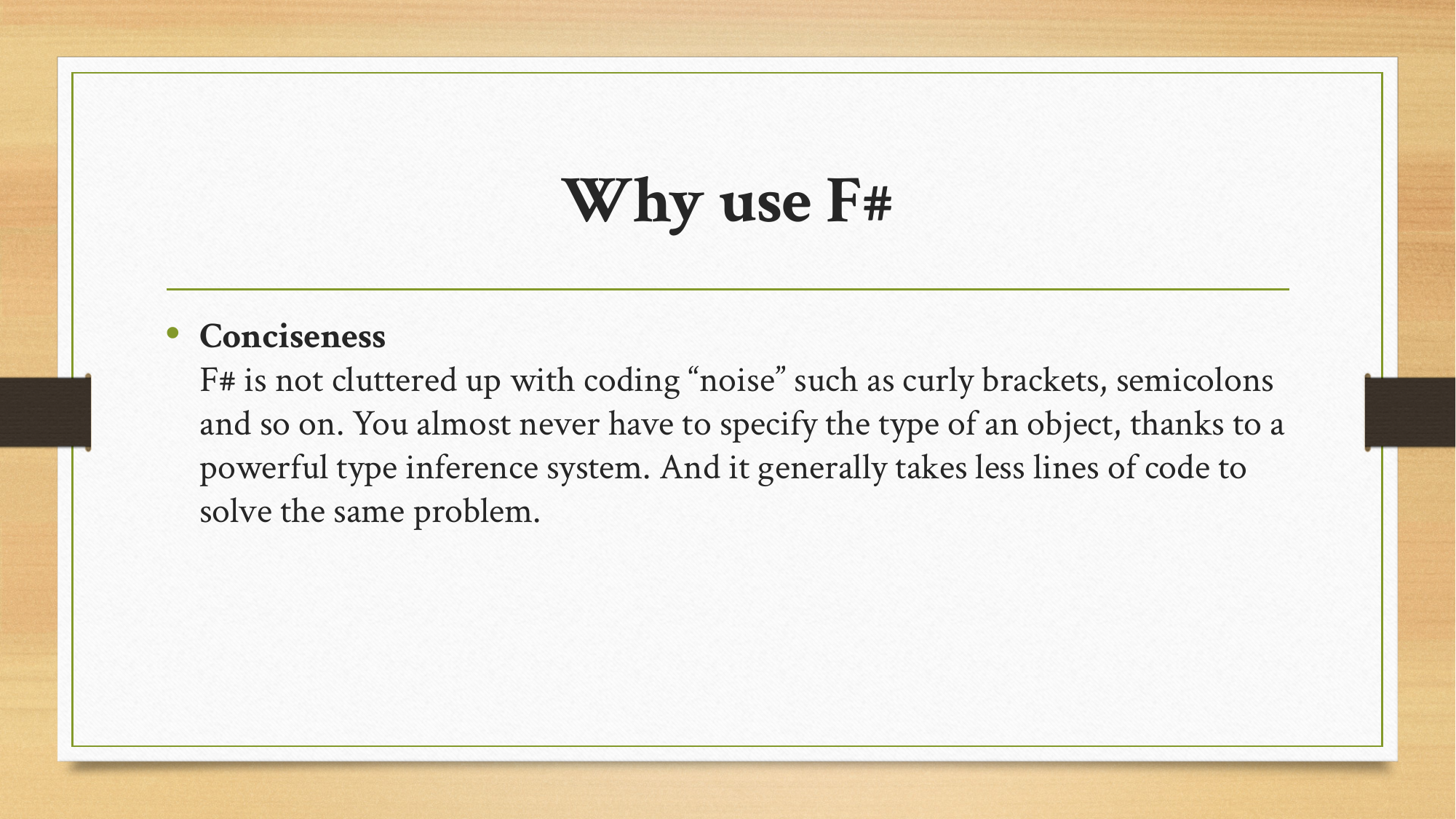

# Why use F#
Conciseness
F# is not cluttered up with coding “noise” such as curly brackets, semicolons and so on. You almost never have to specify the type of an object, thanks to a powerful type inference system. And it generally takes less lines of code to solve the same problem.